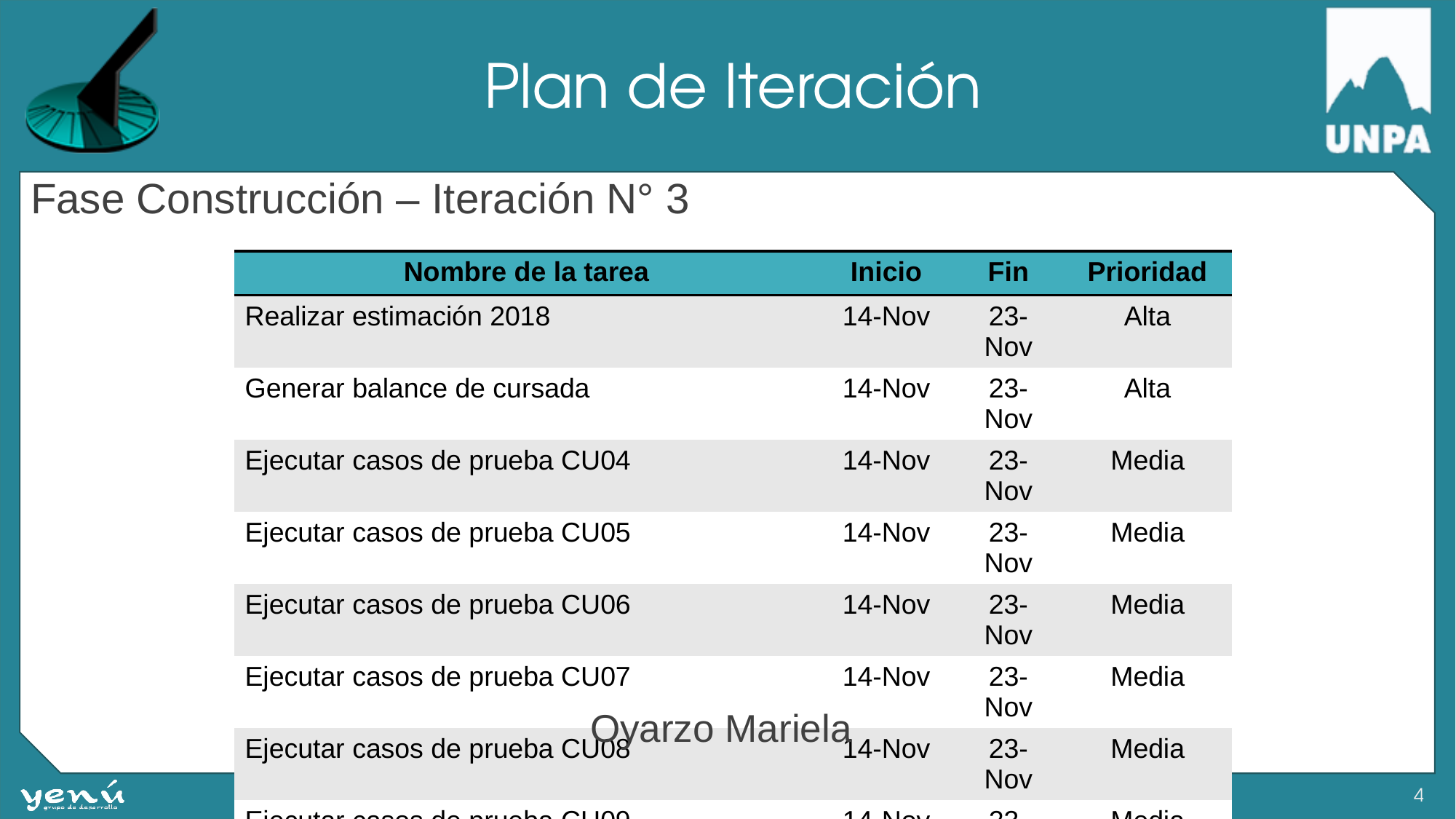

# Plan de Iteración
Fase Construcción – Iteración N° 3
| Nombre de la tarea | Inicio | Fin | Prioridad |
| --- | --- | --- | --- |
| Realizar estimación 2018 | 14-Nov | 23-Nov | Alta |
| Generar balance de cursada | 14-Nov | 23-Nov | Alta |
| Ejecutar casos de prueba CU04 | 14-Nov | 23-Nov | Media |
| Ejecutar casos de prueba CU05 | 14-Nov | 23-Nov | Media |
| Ejecutar casos de prueba CU06 | 14-Nov | 23-Nov | Media |
| Ejecutar casos de prueba CU07 | 14-Nov | 23-Nov | Media |
| Ejecutar casos de prueba CU08 | 14-Nov | 23-Nov | Media |
| Ejecutar casos de prueba CU09 | 14-Nov | 23-Nov | Media |
| Continuar Glosario | 14-Nov | 23-Nov | Baja |
Oyarzo Mariela
4
OYARZO Mariela – QUIROGA Sandra – MÁRQUEZ Emanuel